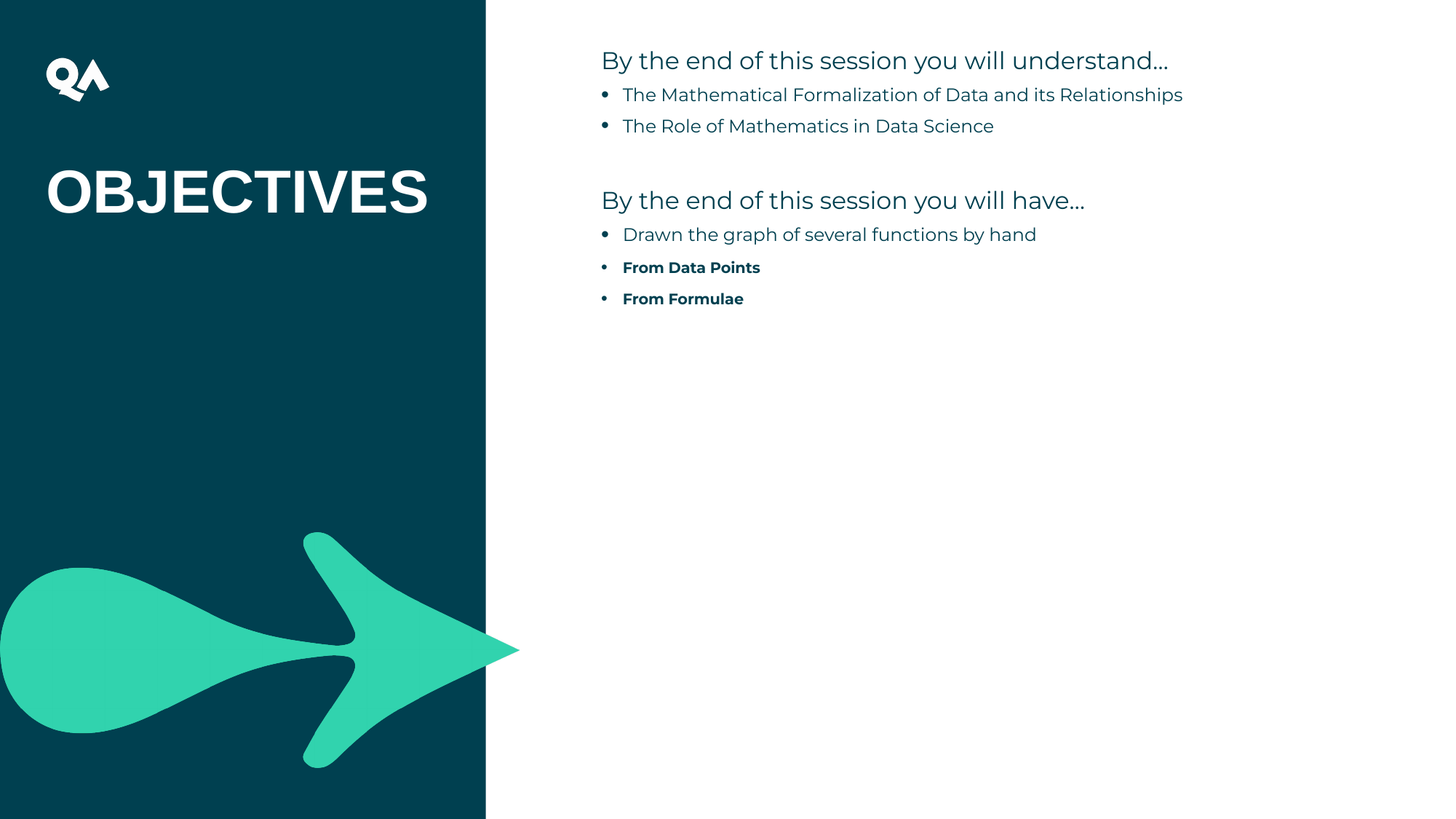

By the end of this session you will understand…
The Mathematical Formalization of Data and its Relationships
The Role of Mathematics in Data Science

By the end of this session you will have…
Drawn the graph of several functions by hand
From Data Points
From Formulae
# Objectives